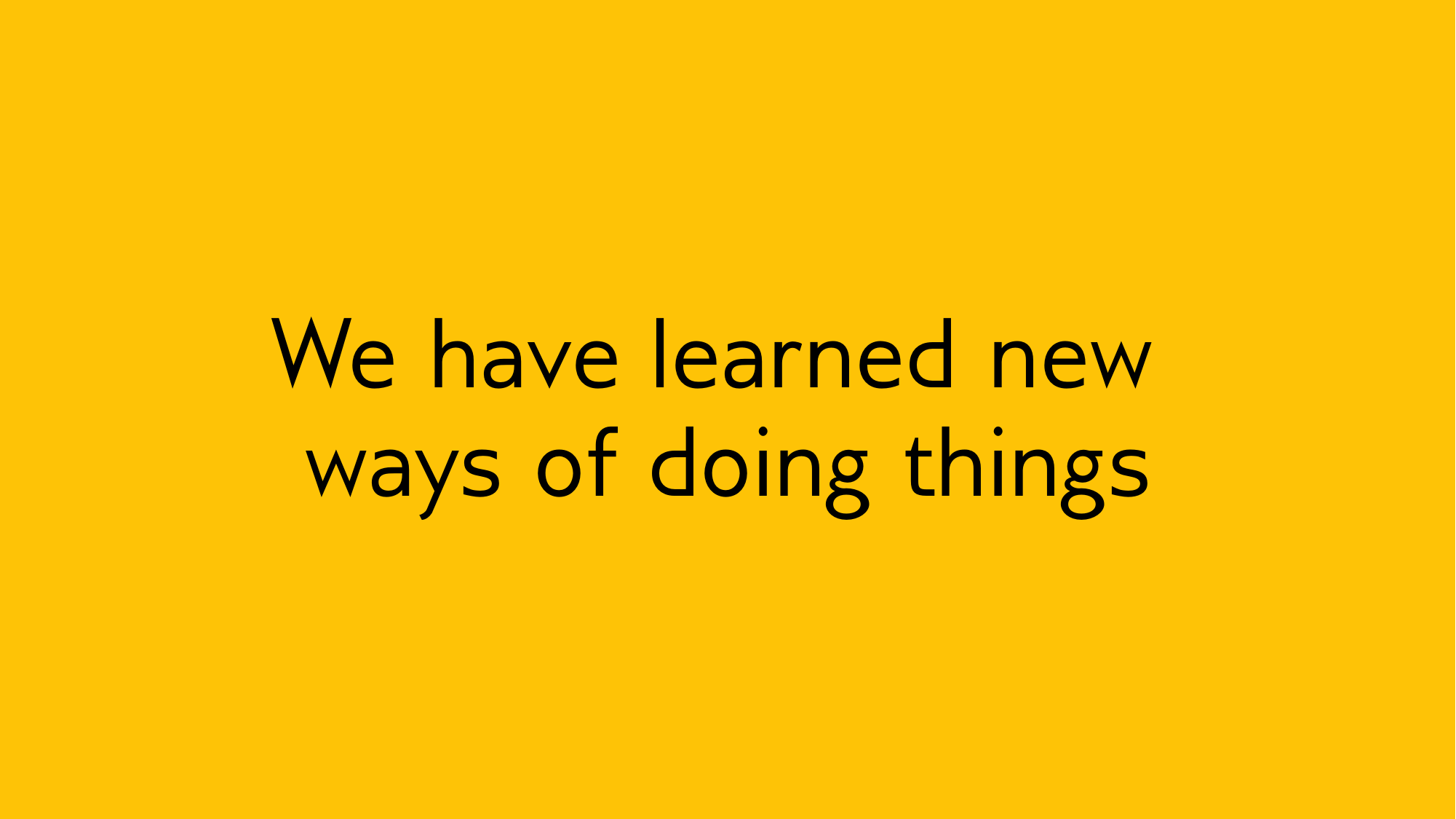

# We have learned new ways of doing things